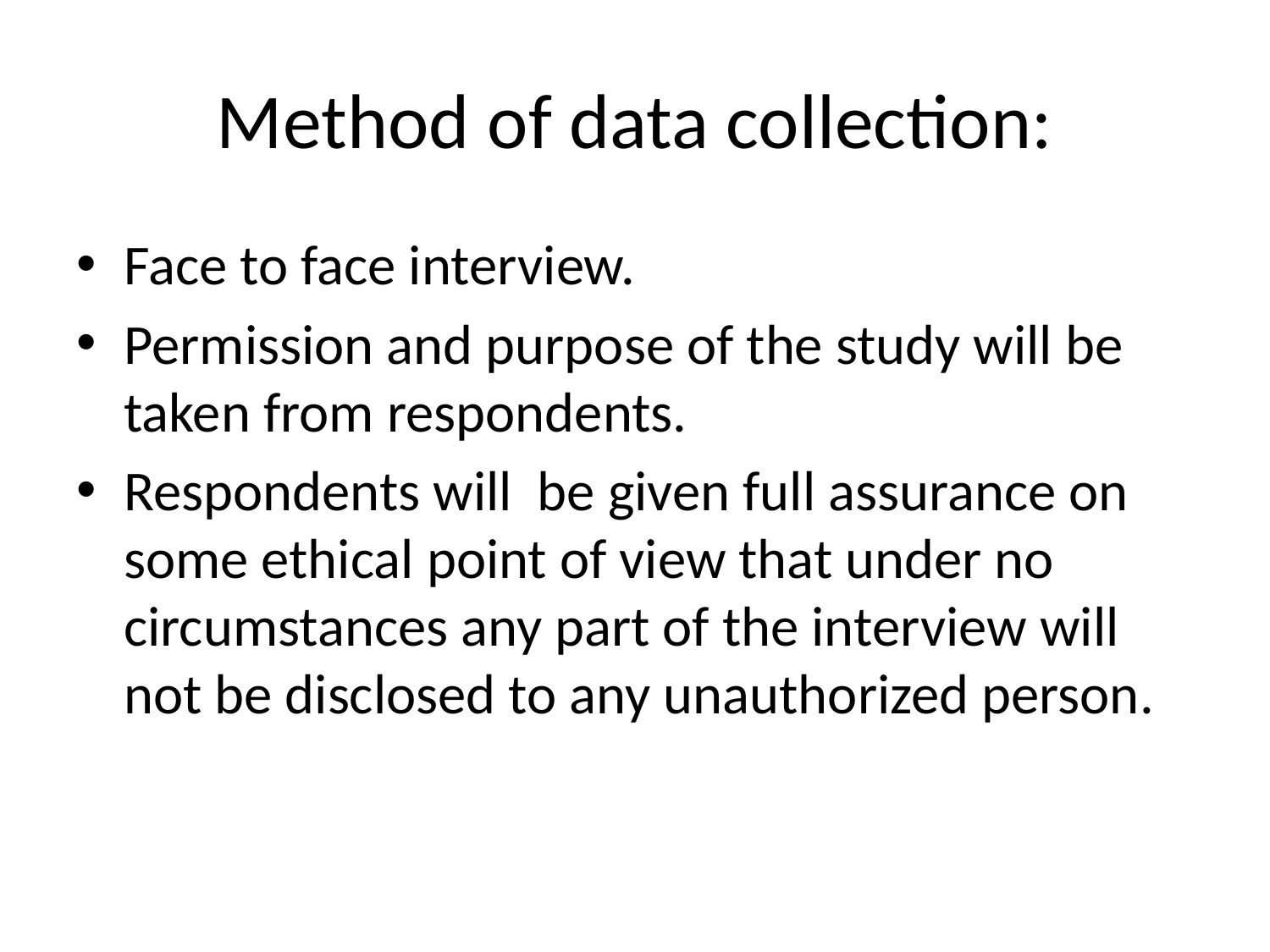

# Method of data collection:
Face to face interview.
Permission and purpose of the study will be taken from respondents.
Respondents will  be given full assurance on some ethical point of view that under no circumstances any part of the interview will not be disclosed to any unauthorized person.